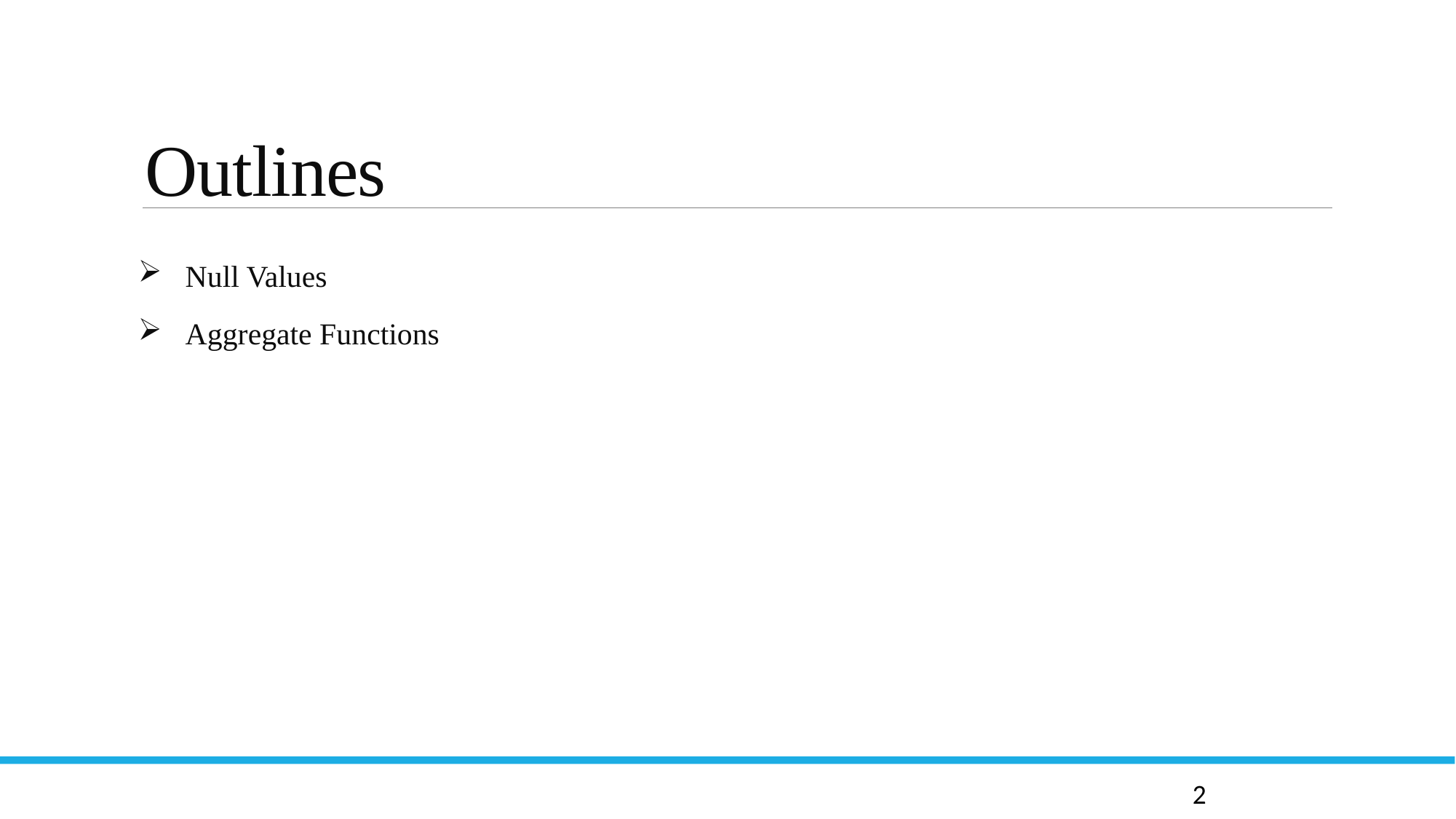

# Outlines
   Null Values
   Aggregate Functions
2